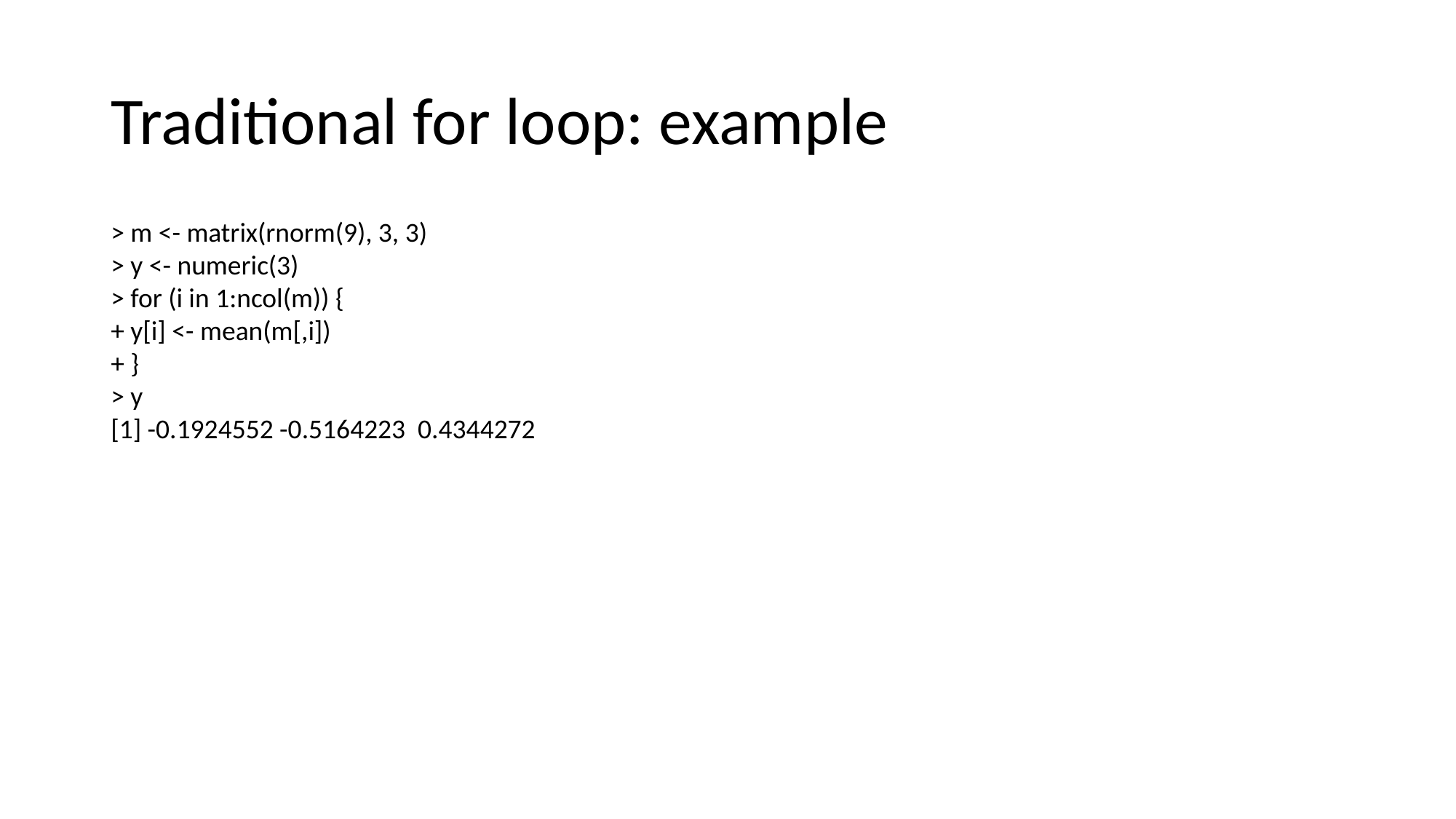

# Traditional for loop: example
> m <- matrix(rnorm(9), 3, 3)
> y <- numeric(3)
> for (i in 1:ncol(m)) {
+ y[i] <- mean(m[,i])
+ }
> y
[1] -0.1924552 -0.5164223  0.4344272